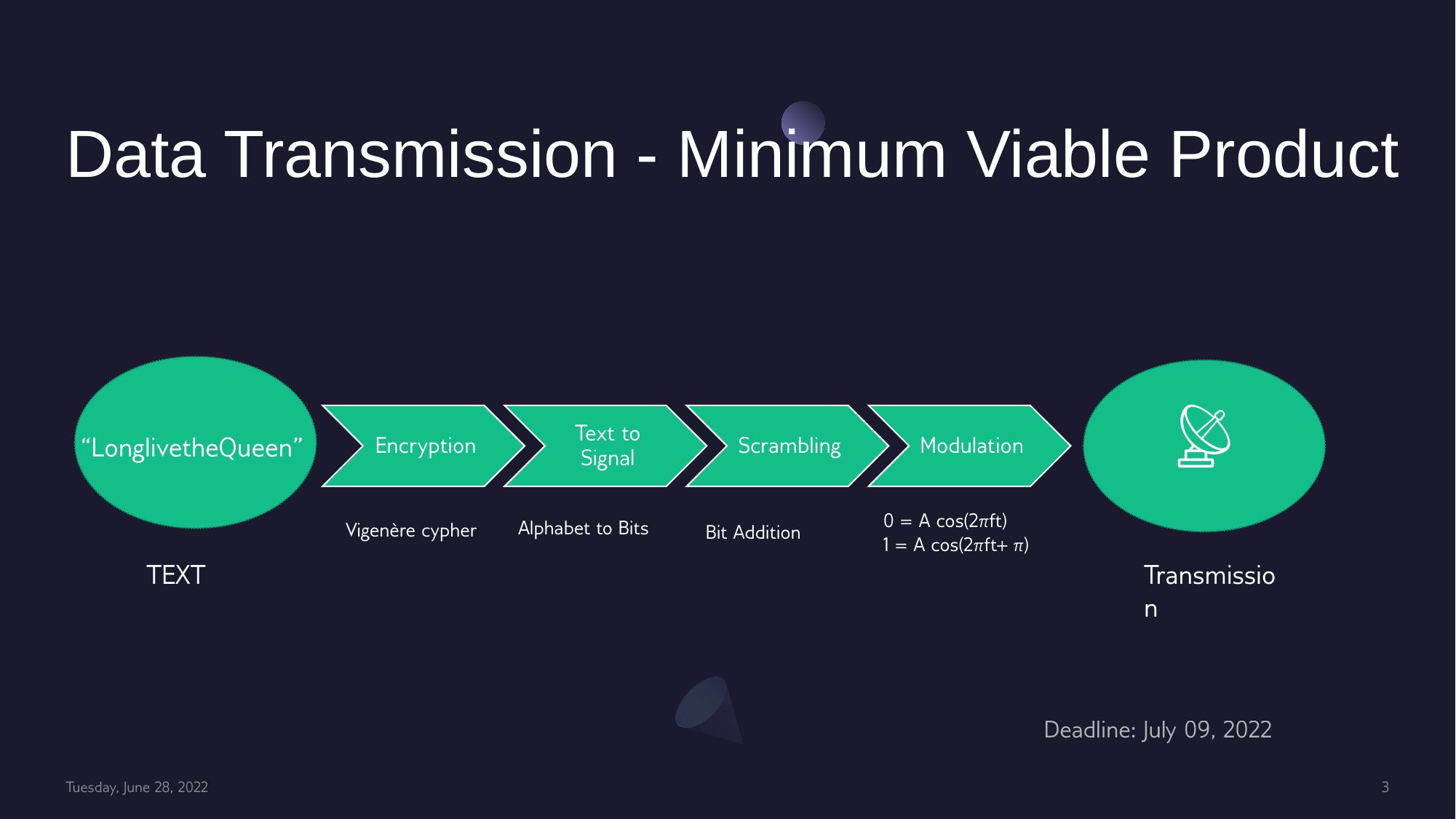

# Data Transmission - Minimum Viable Product
Encryption
Text to Signal
Scrambling
Modulation

📡

“LonglivetheQueen”
0 = A cos(2πft)
1 = A cos(2πft+ π)
Alphabet to Bits
Vigenère cypher
Bit Addition
TEXT
Transmission
Deadline: July 09, 2022
Tuesday, June 28, 2022
3